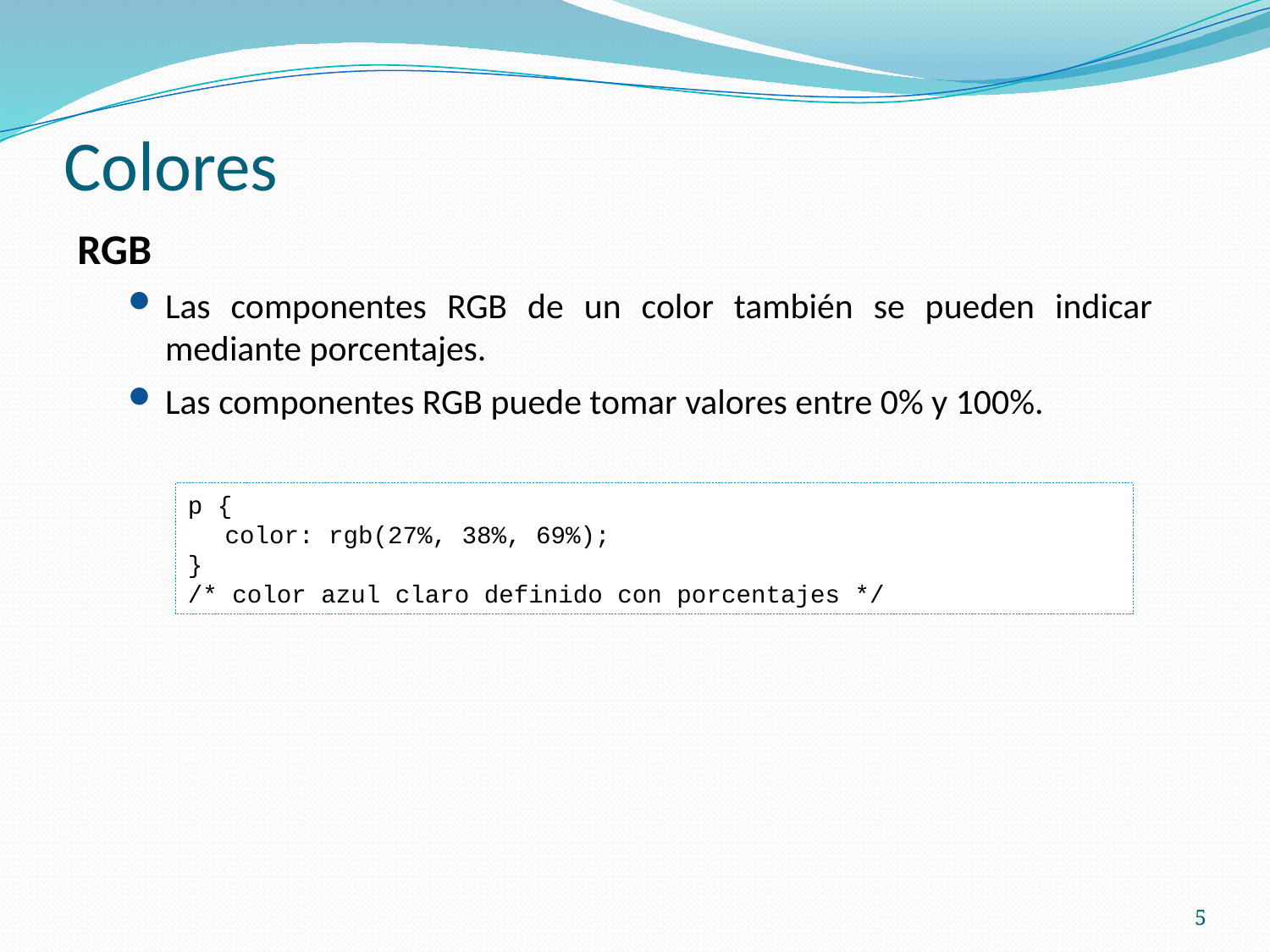

# Colores
RGB
Las componentes RGB de un color también se pueden indicar mediante porcentajes.
Las componentes RGB puede tomar valores entre 0% y 100%.

p {
	color: rgb(27%, 38%, 69%);
}
/* color azul claro definido con porcentajes */
5